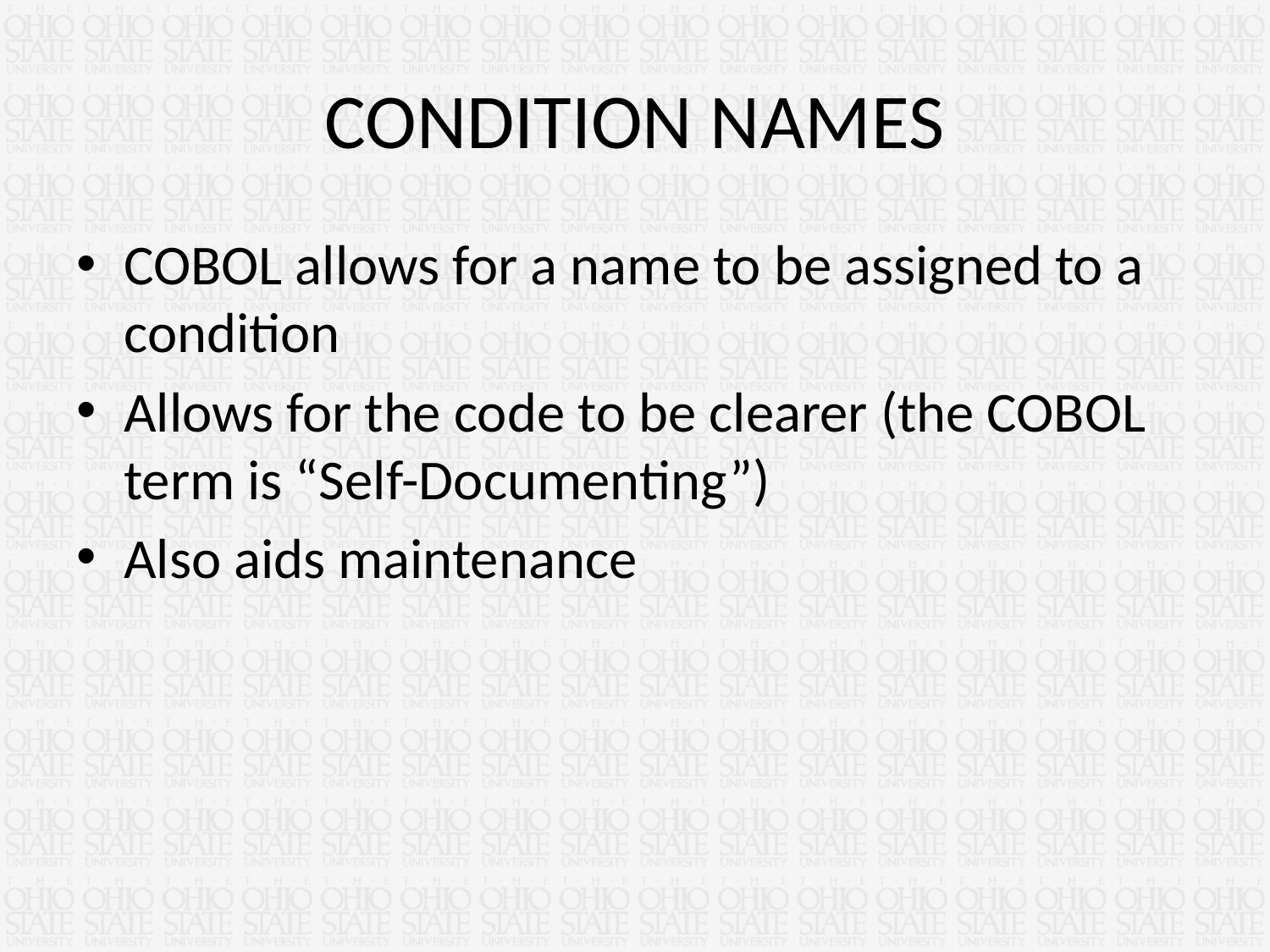

# CONDITION NAMES
COBOL allows for a name to be assigned to a condition
Allows for the code to be clearer (the COBOL term is “Self-Documenting”)
Also aids maintenance